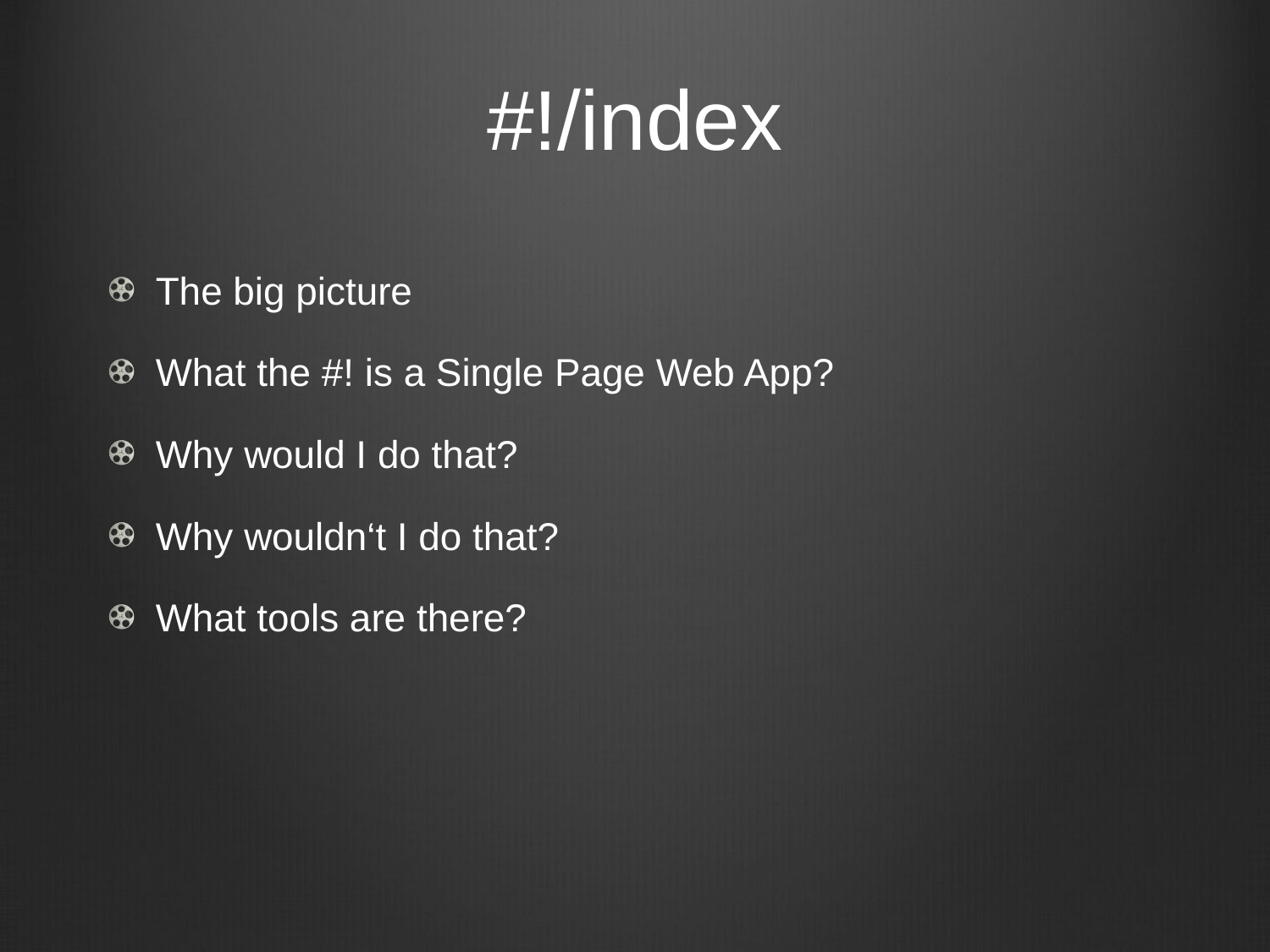

# #!/index
The big picture
What the #! is a Single Page Web App?
Why would I do that?
Why wouldn‘t I do that?
What tools are there?